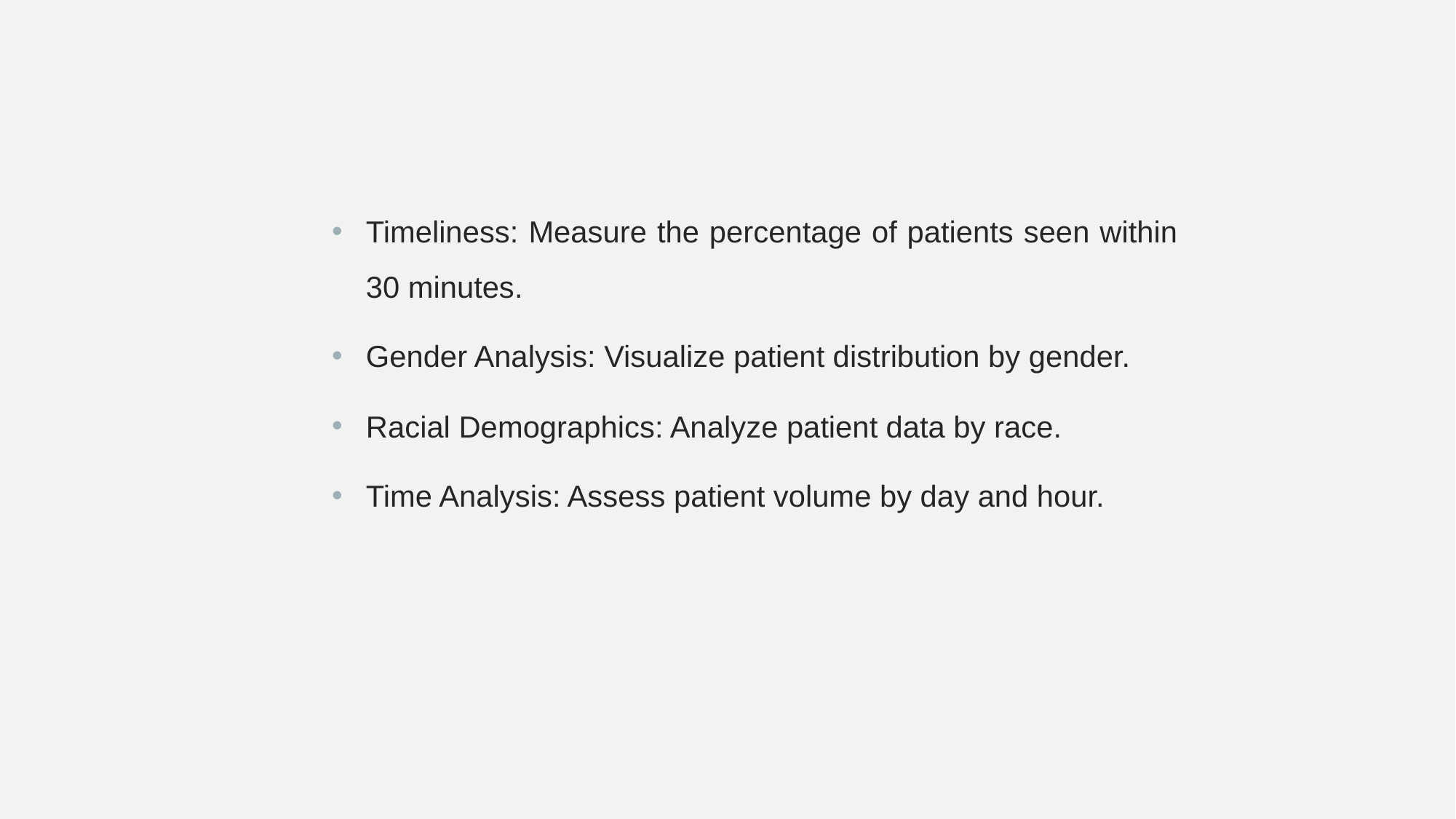

#
Timeliness: Measure the percentage of patients seen within 30 minutes.
Gender Analysis: Visualize patient distribution by gender.
Racial Demographics: Analyze patient data by race.
Time Analysis: Assess patient volume by day and hour.